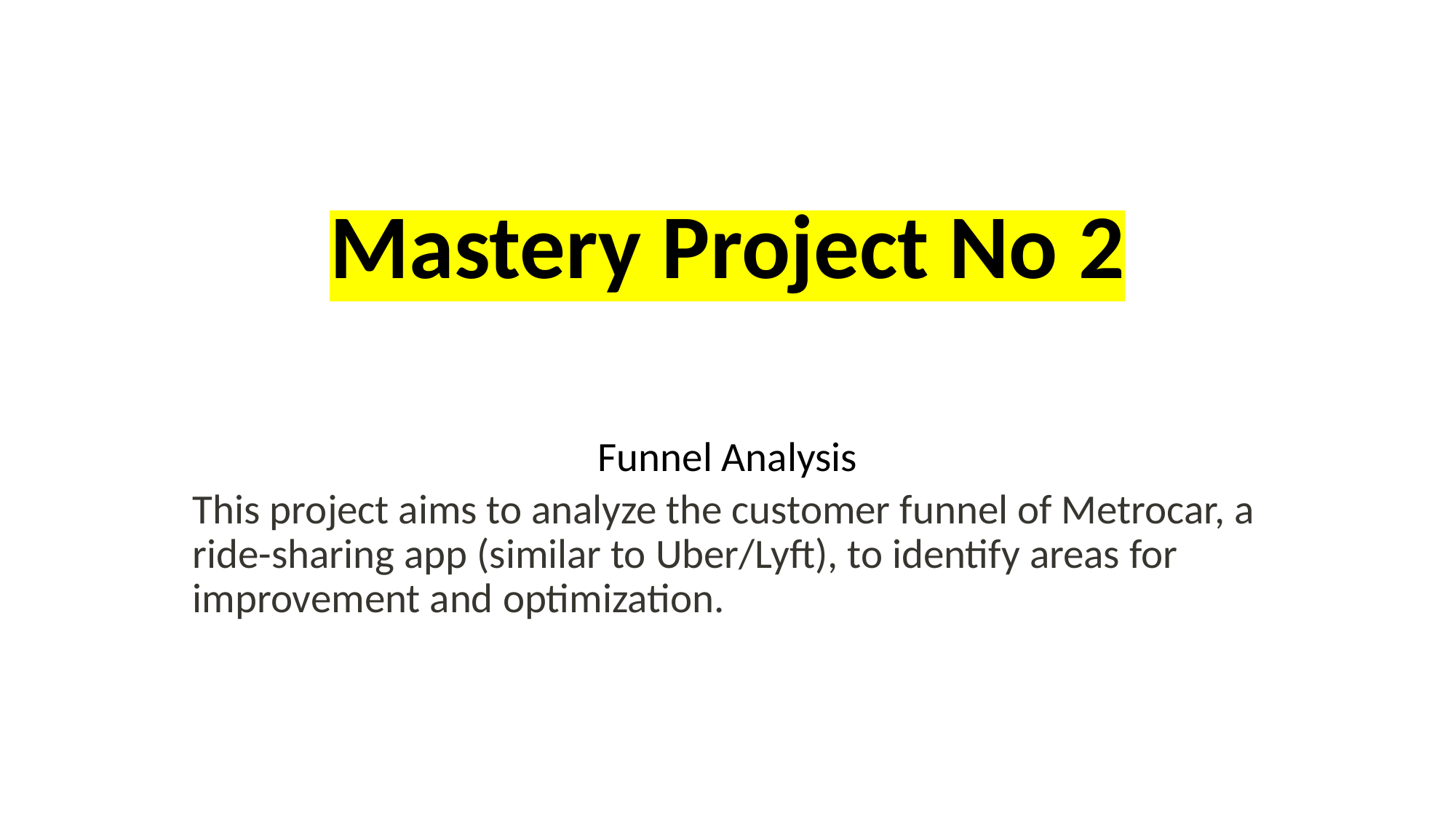

# Mastery Project No 2
Funnel Analysis
This project aims to analyze the customer funnel of Metrocar, a ride-sharing app (similar to Uber/Lyft), to identify areas for improvement and optimization.